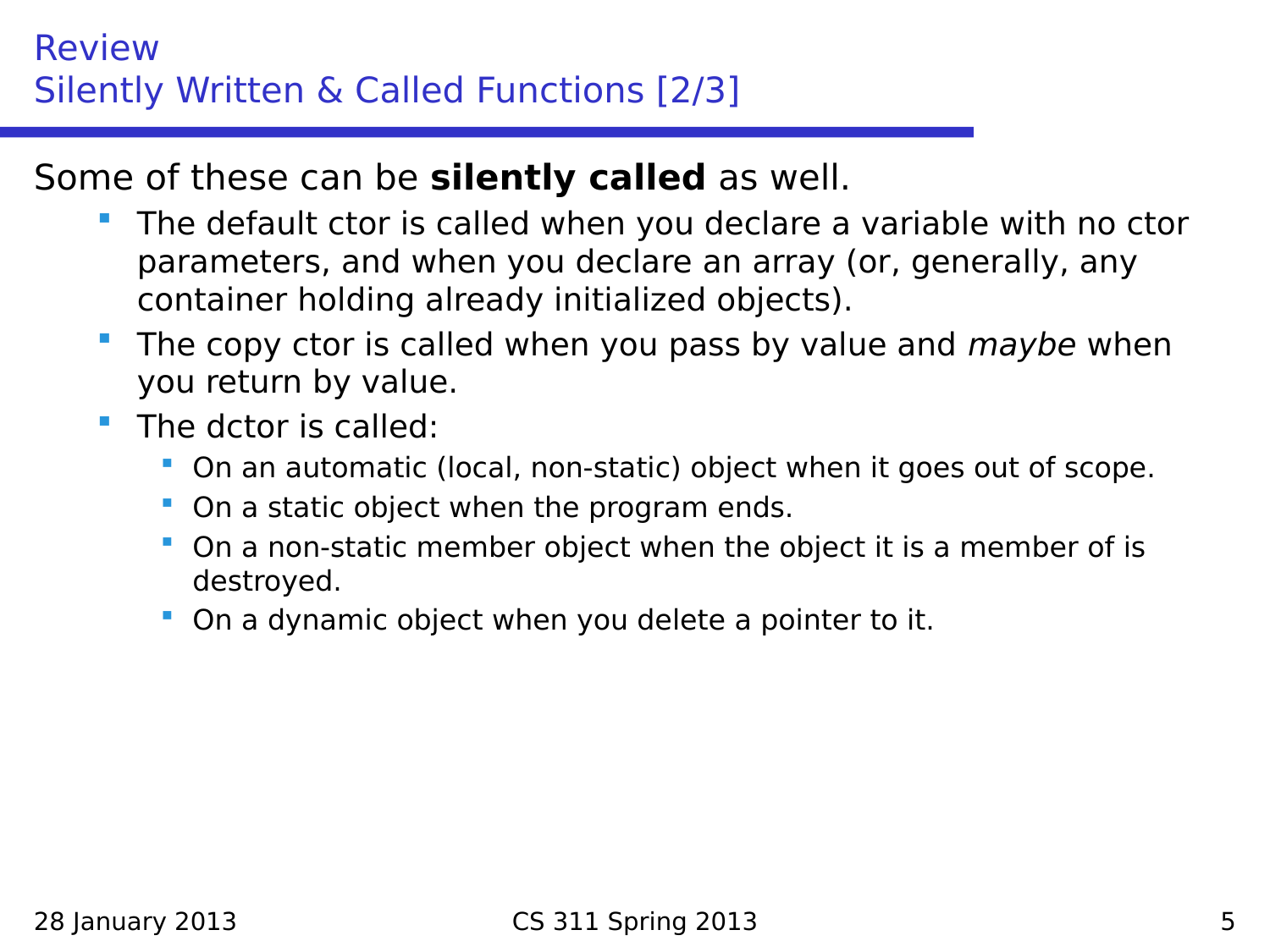

# Review Silently Written & Called Functions [2/3]
Some of these can be silently called as well.
The default ctor is called when you declare a variable with no ctor parameters, and when you declare an array (or, generally, any container holding already initialized objects).
The copy ctor is called when you pass by value and maybe when you return by value.
The dctor is called:
On an automatic (local, non-static) object when it goes out of scope.
On a static object when the program ends.
On a non-static member object when the object it is a member of is destroyed.
On a dynamic object when you delete a pointer to it.
28 January 2013
CS 311 Spring 2013
5